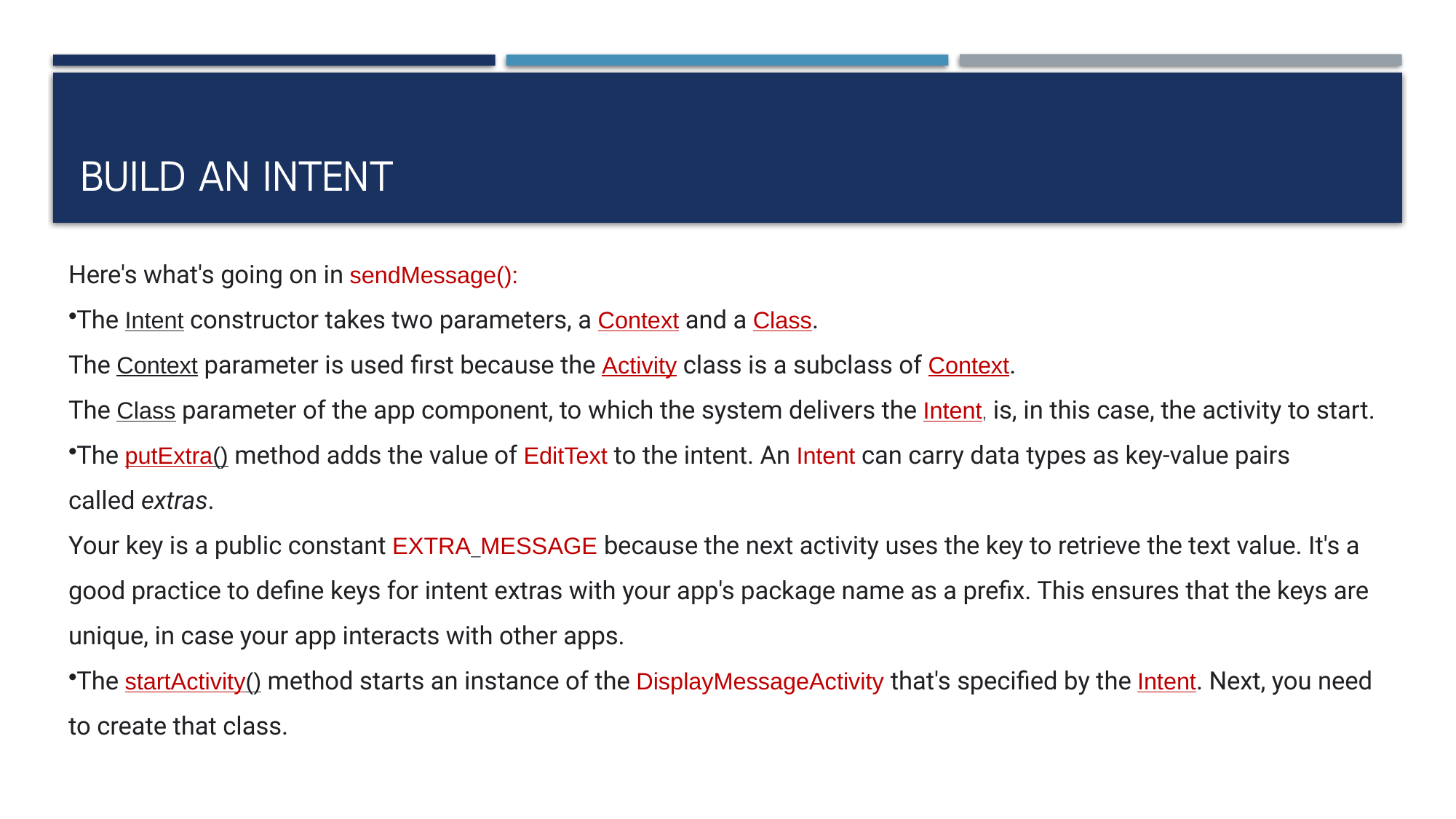

# Build an intent
Here's what's going on in sendMessage():
The Intent constructor takes two parameters, a Context and a Class.
The Context parameter is used first because the Activity class is a subclass of Context.
The Class parameter of the app component, to which the system delivers the Intent, is, in this case, the activity to start.
The putExtra() method adds the value of EditText to the intent. An Intent can carry data types as key-value pairs called extras.
Your key is a public constant EXTRA_MESSAGE because the next activity uses the key to retrieve the text value. It's a good practice to define keys for intent extras with your app's package name as a prefix. This ensures that the keys are unique, in case your app interacts with other apps.
The startActivity() method starts an instance of the DisplayMessageActivity that's specified by the Intent. Next, you need to create that class.